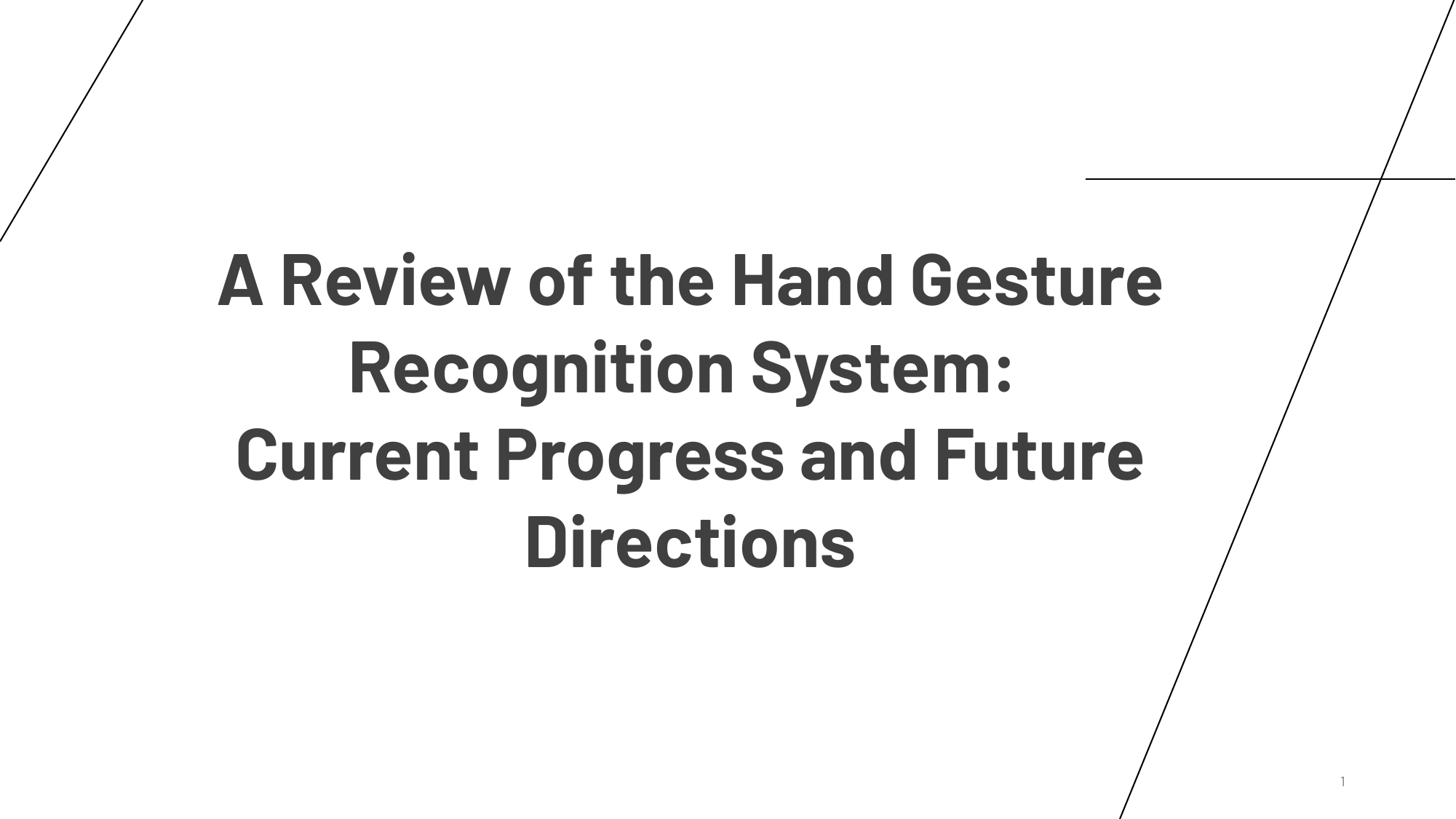

A Review of the Hand Gesture Recognition System:
Current Progress and Future Directions
1